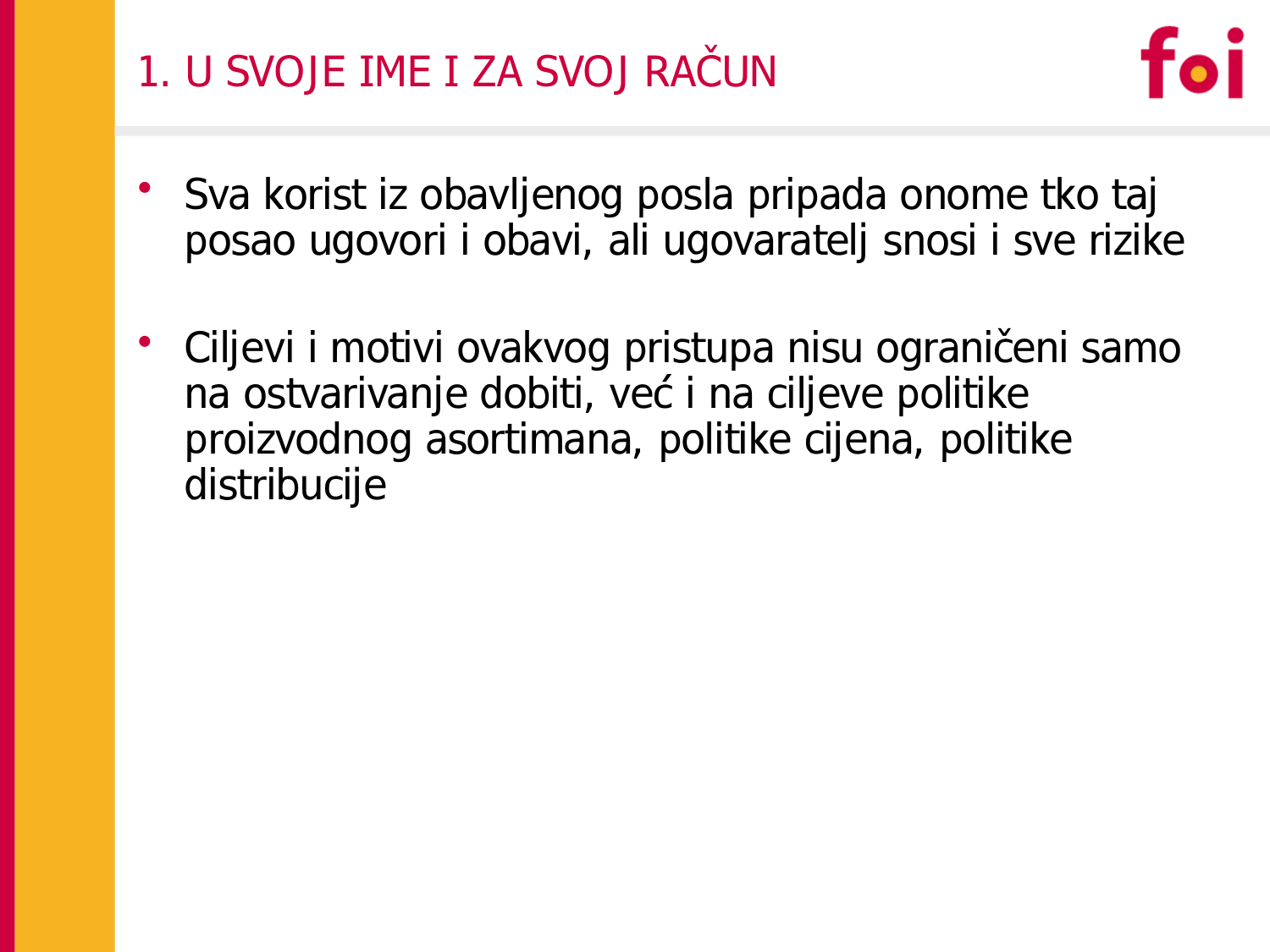

# 1. U SVOJE IME I ZA SVOJ RAČUN
Sva korist iz obavljenog posla pripada onome tko taj posao ugovori i obavi, ali ugovaratelj snosi i sve rizike

Ciljevi i motivi ovakvog pristupa nisu ograničeni samo na ostvarivanje dobiti, već i na ciljeve politike proizvodnog asortimana, politike cijena, politike distribucije